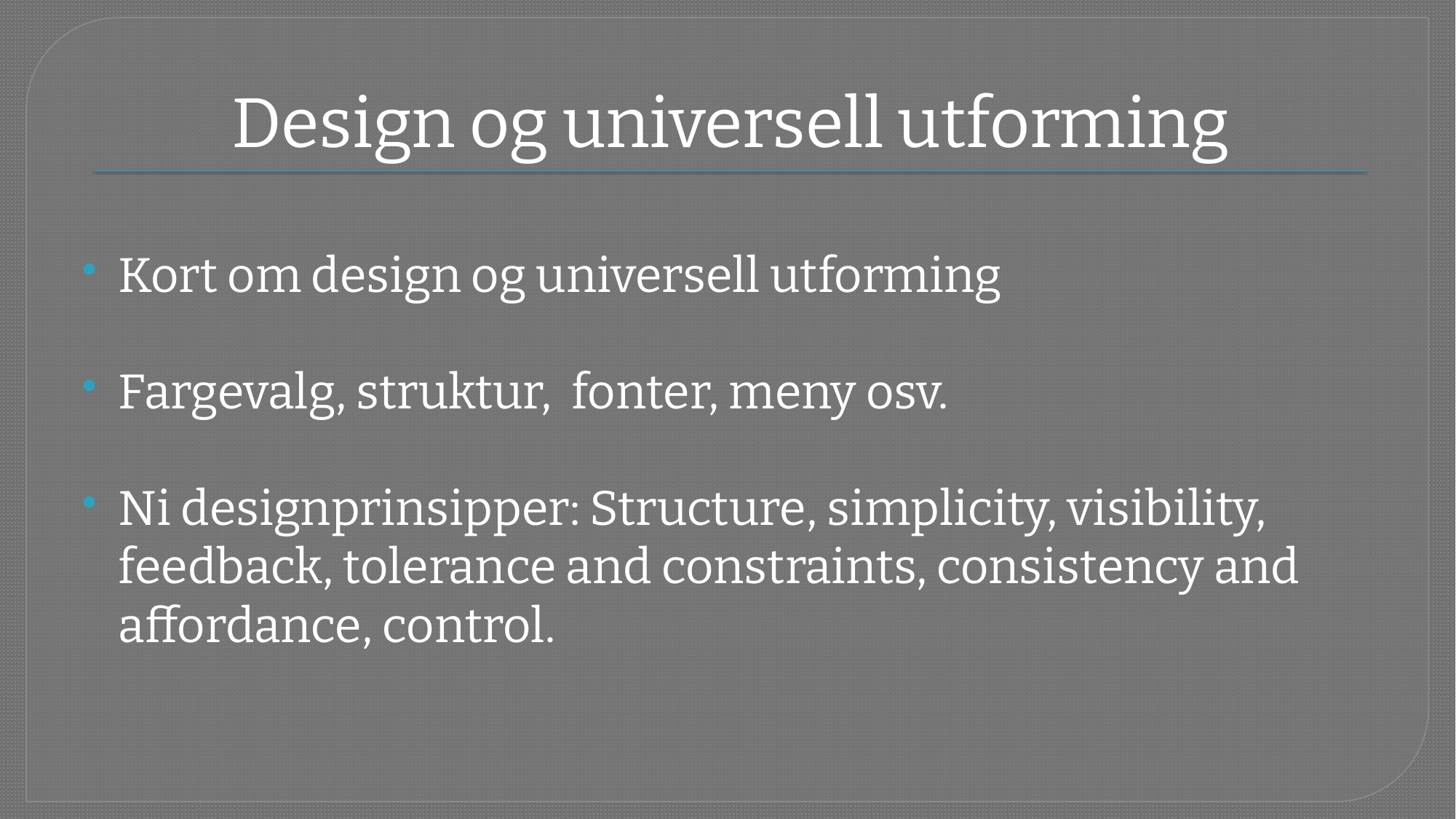

# Design og universell utforming
Kort om design og universell utforming

Fargevalg, struktur,  fonter, meny osv.
Ni designprinsipper: Structure, simplicity, visibility, feedback, tolerance and constraints, consistency and affordance, control.